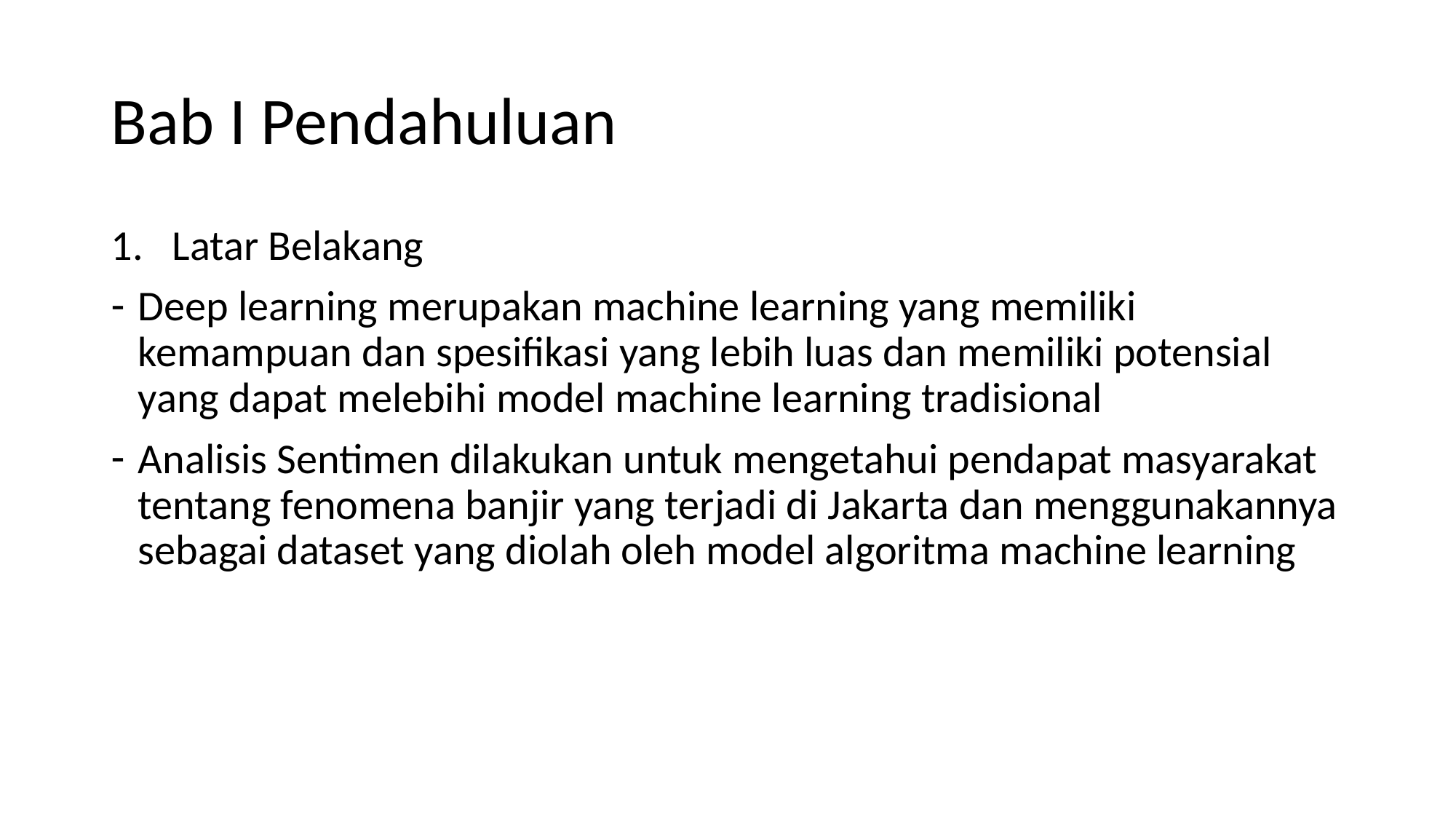

# Bab I Pendahuluan
Latar Belakang
Deep learning merupakan machine learning yang memiliki kemampuan dan spesifikasi yang lebih luas dan memiliki potensial yang dapat melebihi model machine learning tradisional
Analisis Sentimen dilakukan untuk mengetahui pendapat masyarakat   tentang fenomena banjir yang terjadi di Jakarta dan menggunakannya sebagai dataset yang diolah oleh model algoritma machine learning